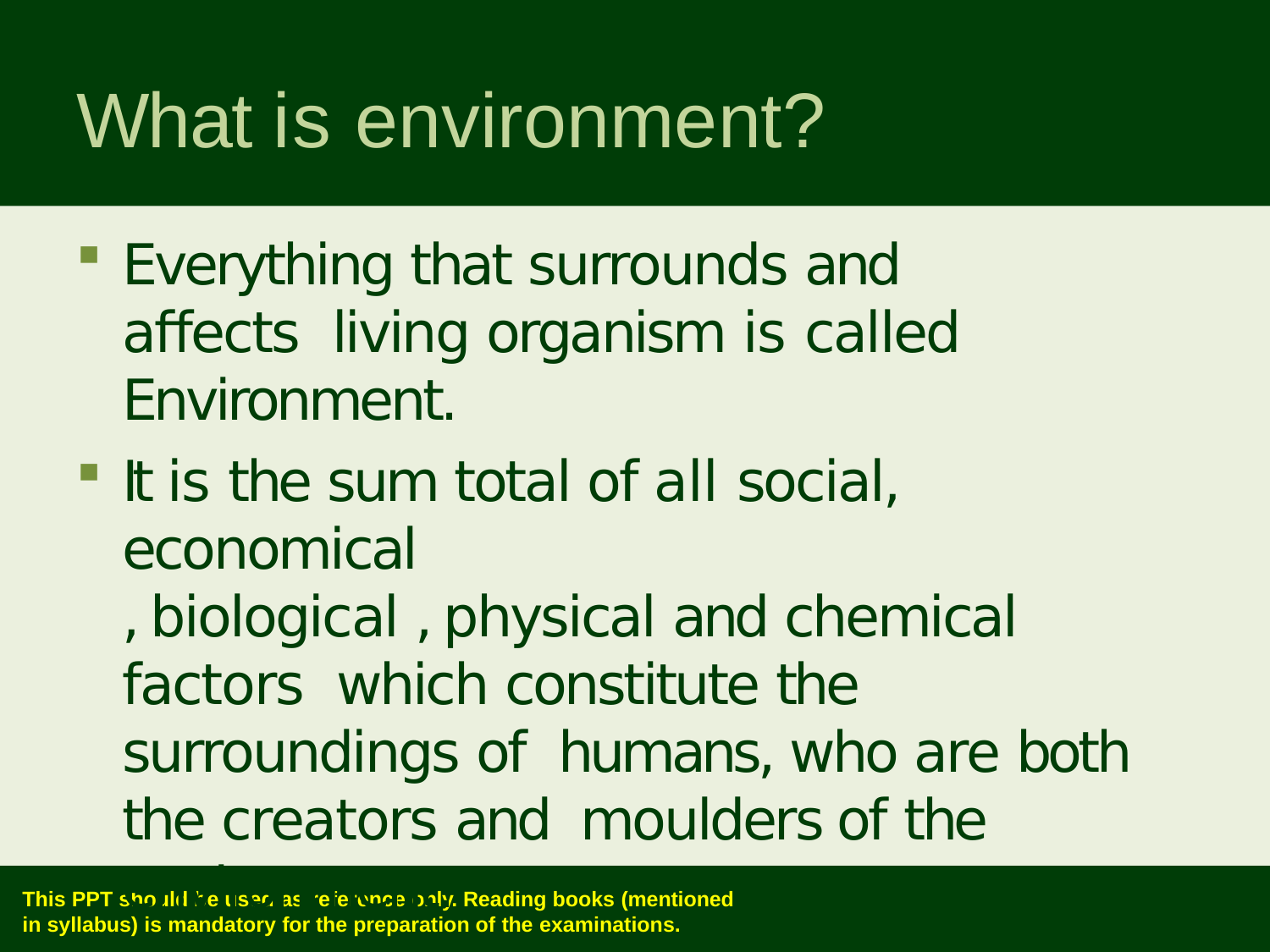

# What is environment?
Everything that surrounds and affects  living organism is called Environment.
It is the sum total of all social, economical
, biological , physical and chemical factors  which constitute the surroundings of  humans, who are both the creators and  moulders of the environment.
This PPT should be used as reference only. Reading books (mentioned
in syllabus) is mandatory for the preparation of the examinations.